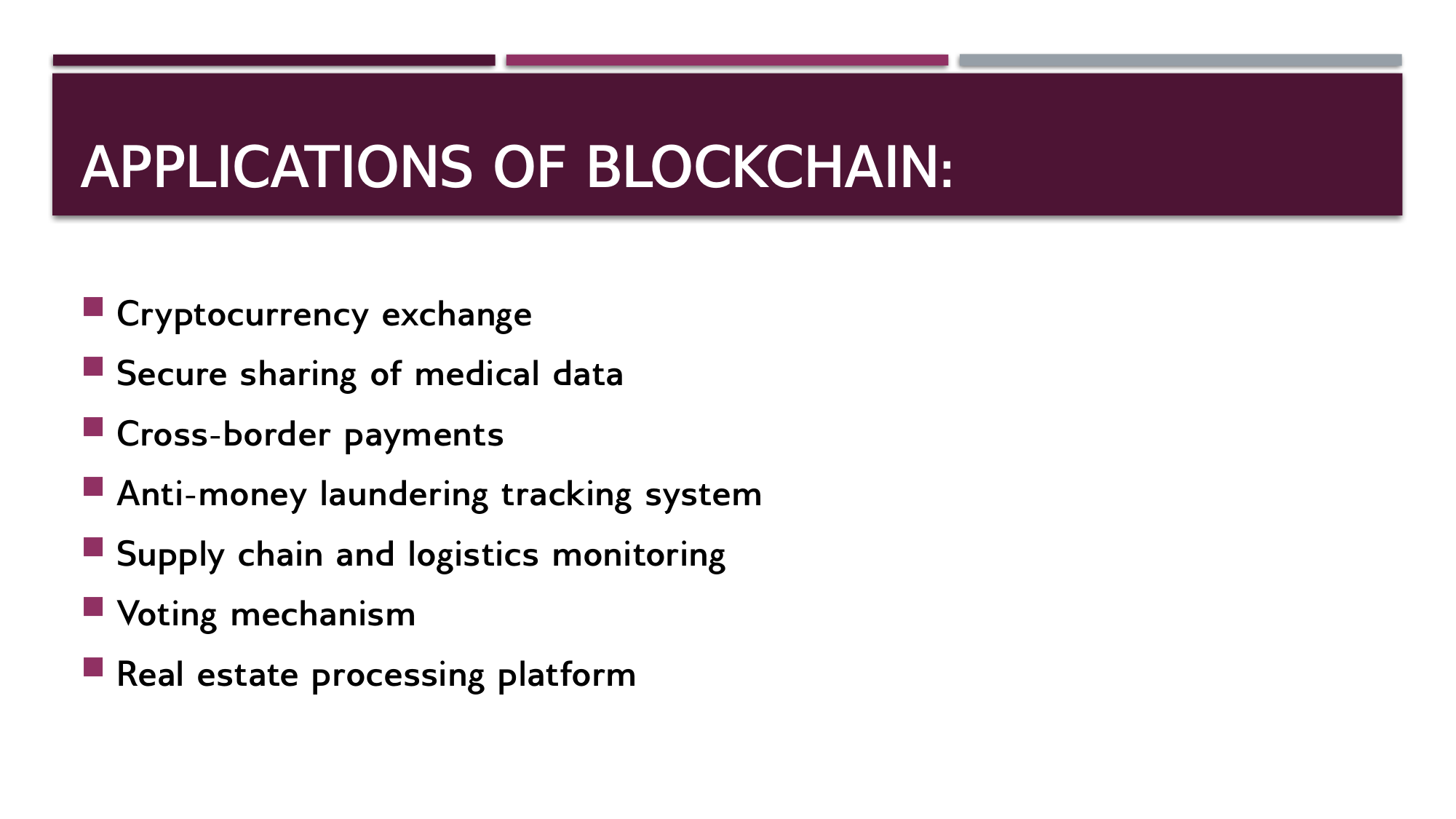

# Applications of blockchain:
Cryptocurrency exchange
Secure sharing of medical data
Cross-border payments
Anti-money laundering tracking system
Supply chain and logistics monitoring
Voting mechanism
Real estate processing platform